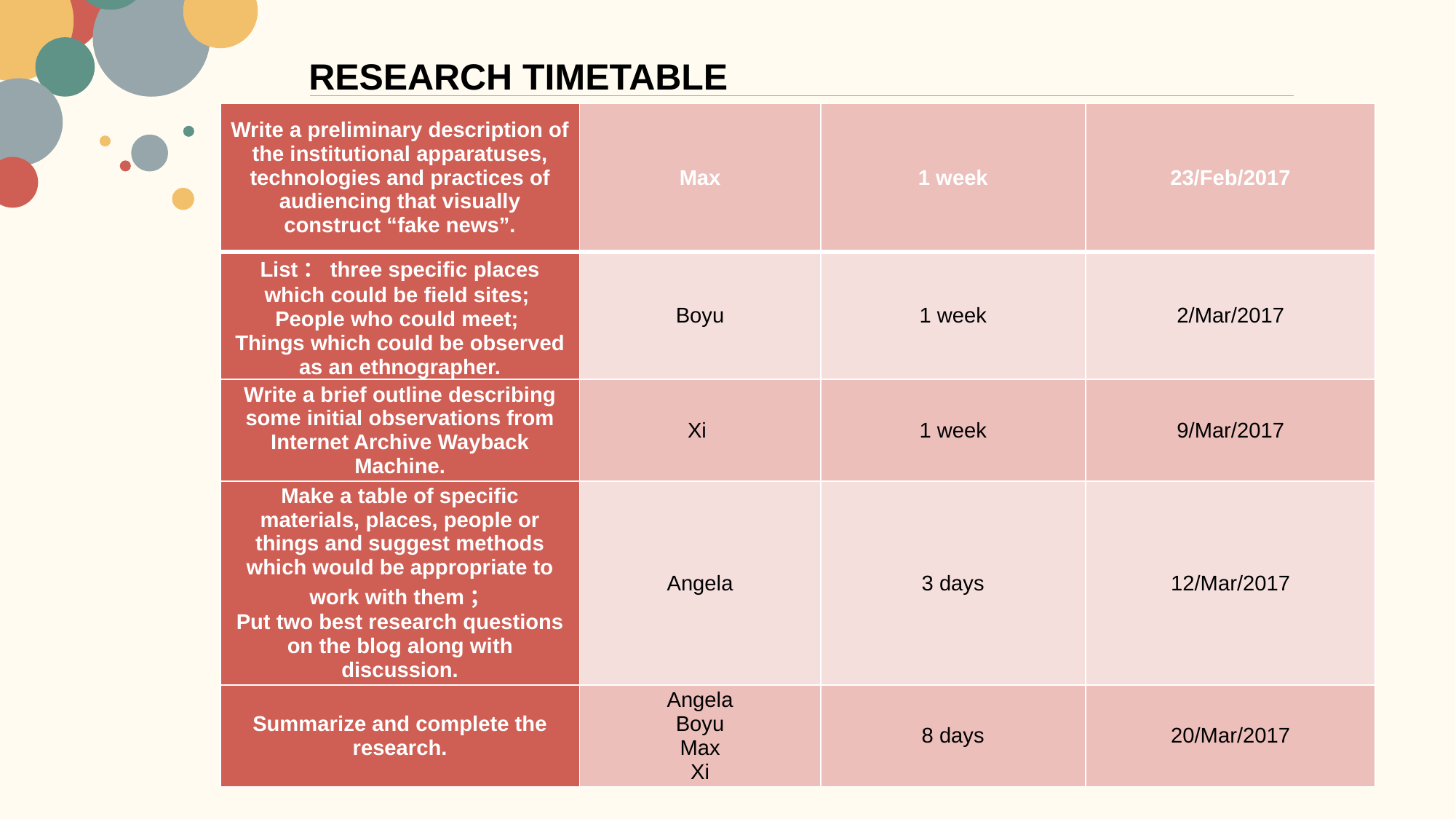

RESEARCH TIMETABLE
| Write a preliminary description of the institutional apparatuses, technologies and practices of audiencing that visually construct “fake news”. | Max | 1 week | 23/Feb/2017 |
| --- | --- | --- | --- |
| List：three specific places which could be field sites; People who could meet; Things which could be observed as an ethnographer. | Boyu | 1 week | 2/Mar/2017 |
| Write a brief outline describing some initial observations from Internet Archive Wayback Machine. | Xi | 1 week | 9/Mar/2017 |
| Make a table of specific materials, places, people or things and suggest methods which would be appropriate to work with them； Put two best research questions on the blog along with discussion. | Angela | 3 days | 12/Mar/2017 |
| Summarize and complete the research. | Angela Boyu Max Xi | 8 days | 20/Mar/2017 |
TEXT
VISUAL